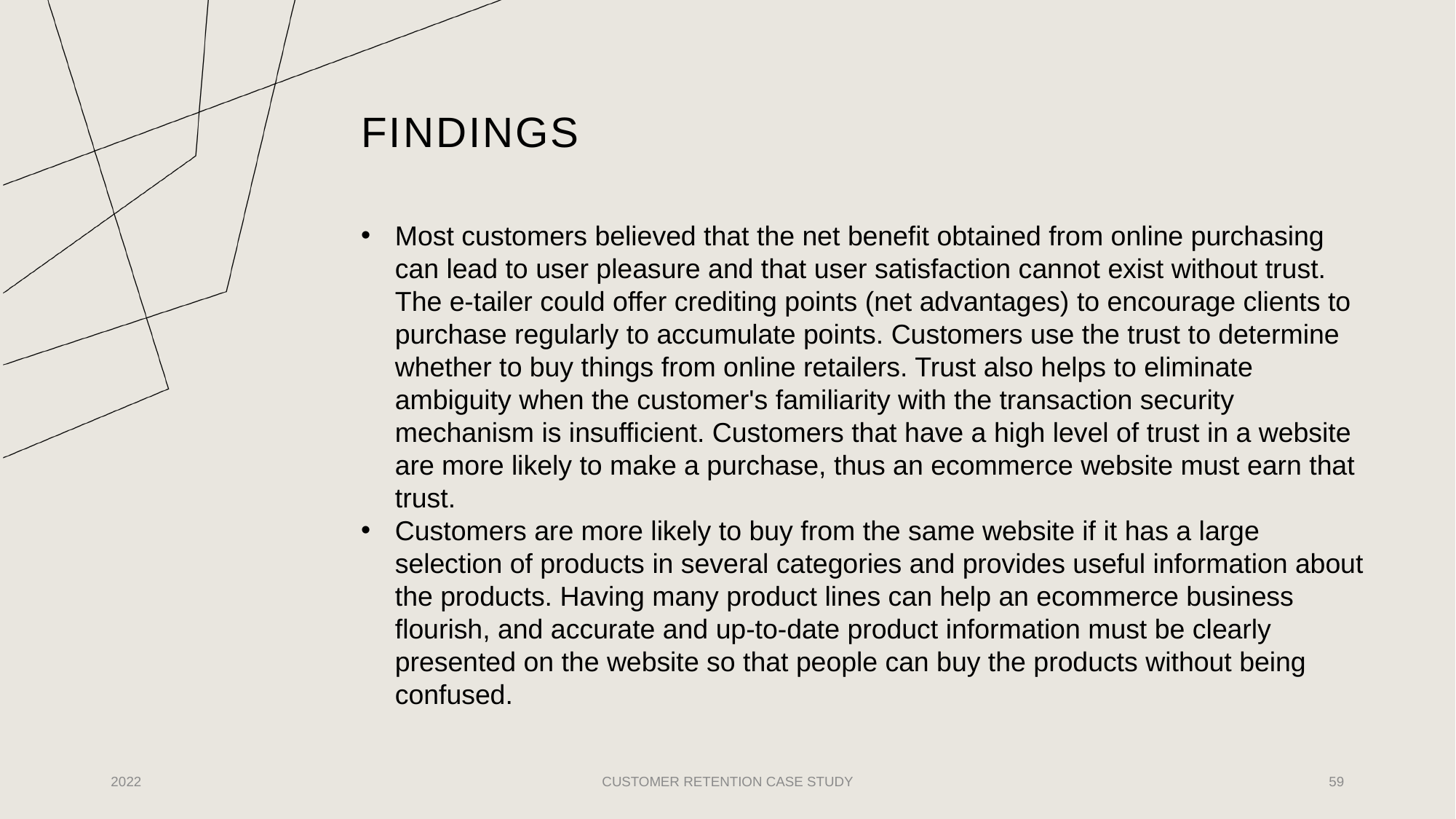

# findings
Most customers believed that the net benefit obtained from online purchasing can lead to user pleasure and that user satisfaction cannot exist without trust. The e-tailer could offer crediting points (net advantages) to encourage clients to purchase regularly to accumulate points. Customers use the trust to determine whether to buy things from online retailers. Trust also helps to eliminate ambiguity when the customer's familiarity with the transaction security mechanism is insufficient. Customers that have a high level of trust in a website are more likely to make a purchase, thus an ecommerce website must earn that trust.
Customers are more likely to buy from the same website if it has a large selection of products in several categories and provides useful information about the products. Having many product lines can help an ecommerce business flourish, and accurate and up-to-date product information must be clearly presented on the website so that people can buy the products without being confused.
2022
CUSTOMER RETENTION CASE STUDY
59